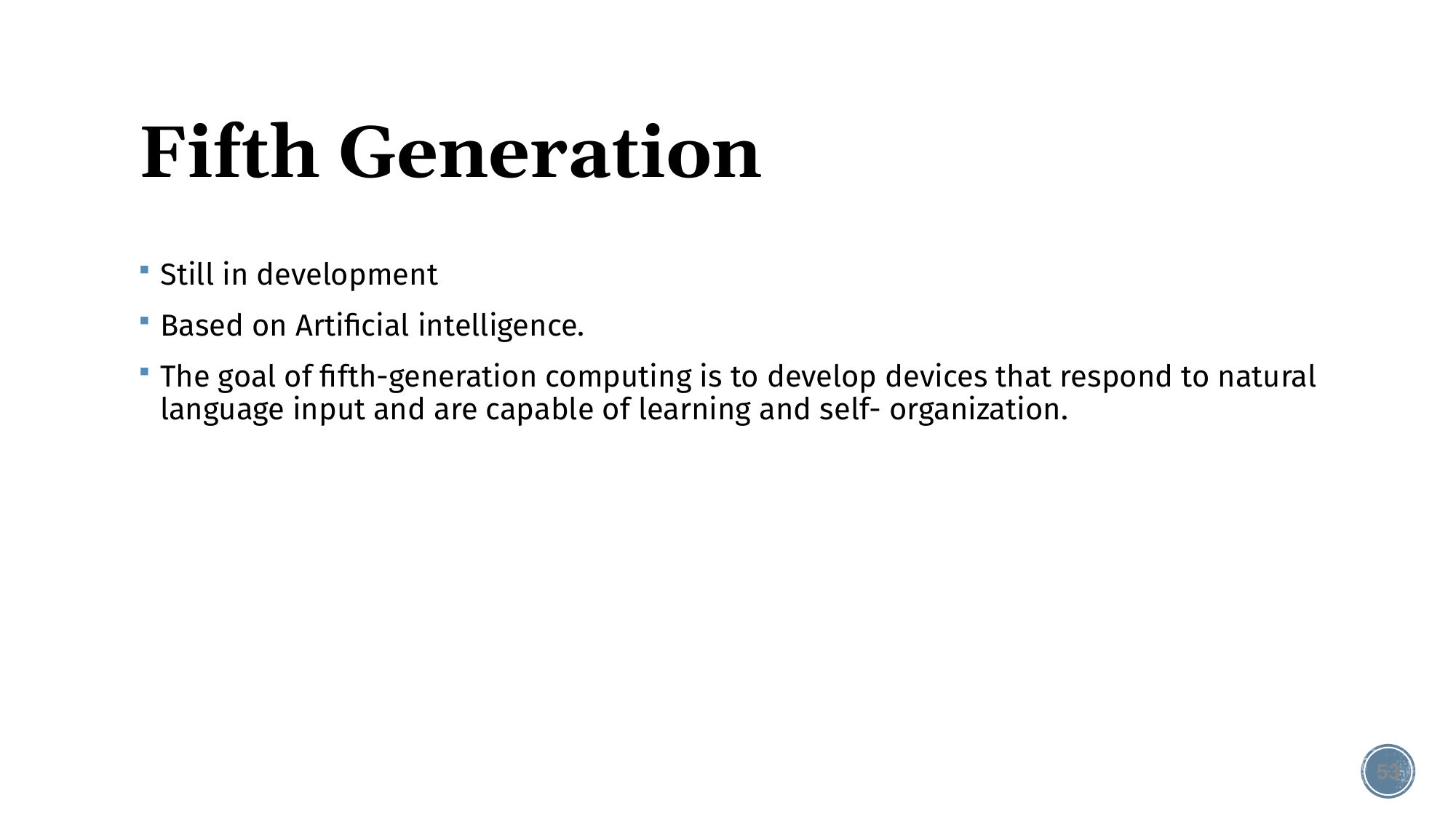

# Fifth Generation
Still in development
Based on Artificial intelligence.
The goal of fifth-generation computing is to develop devices that respond to natural language input and are capable of learning and self- organization.

53